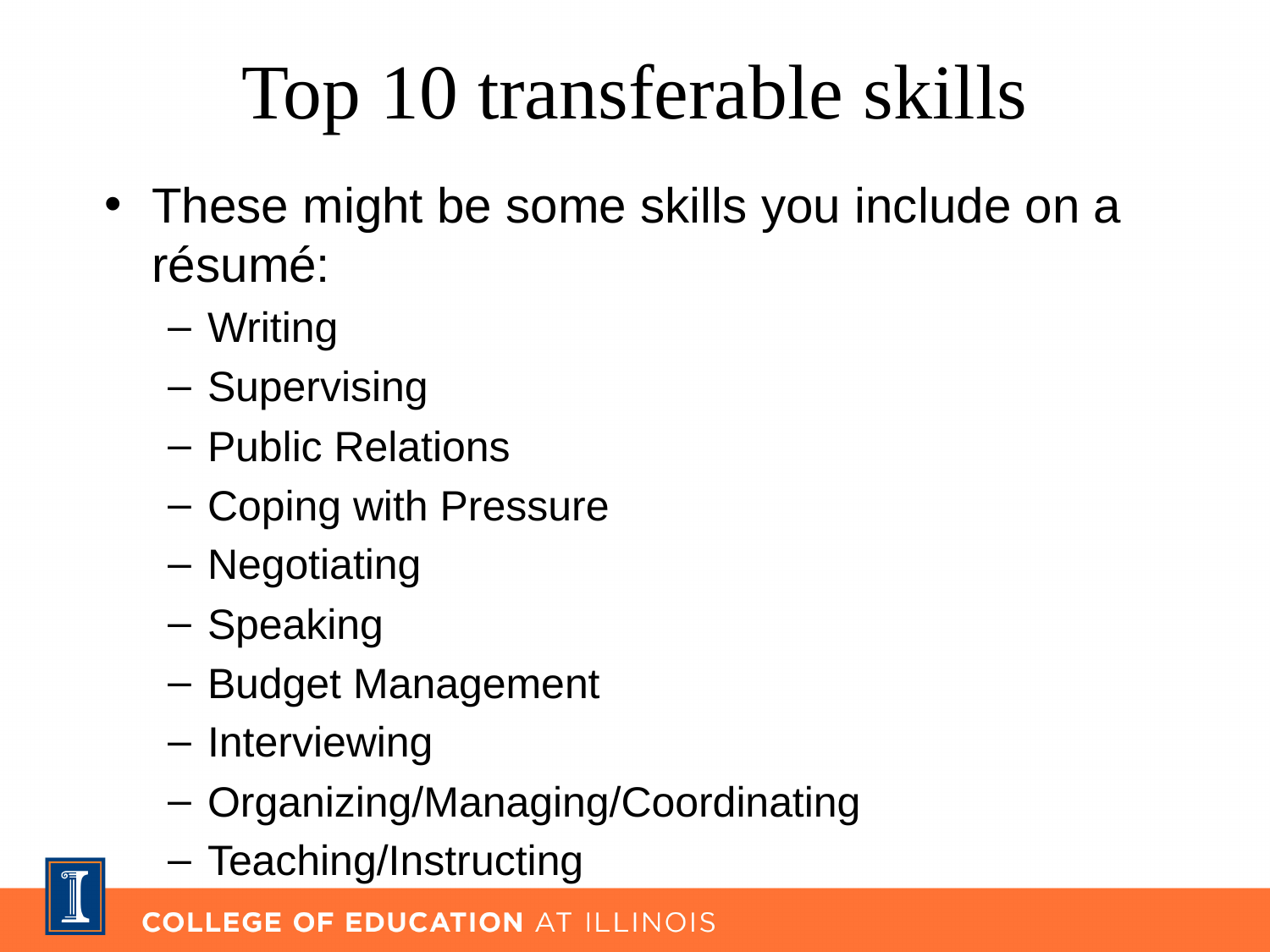

# Top 10 transferable skills
These might be some skills you include on a résumé:
Writing
Supervising
Public Relations
Coping with Pressure
Negotiating
Speaking
Budget Management
Interviewing
Organizing/Managing/Coordinating
Teaching/Instructing